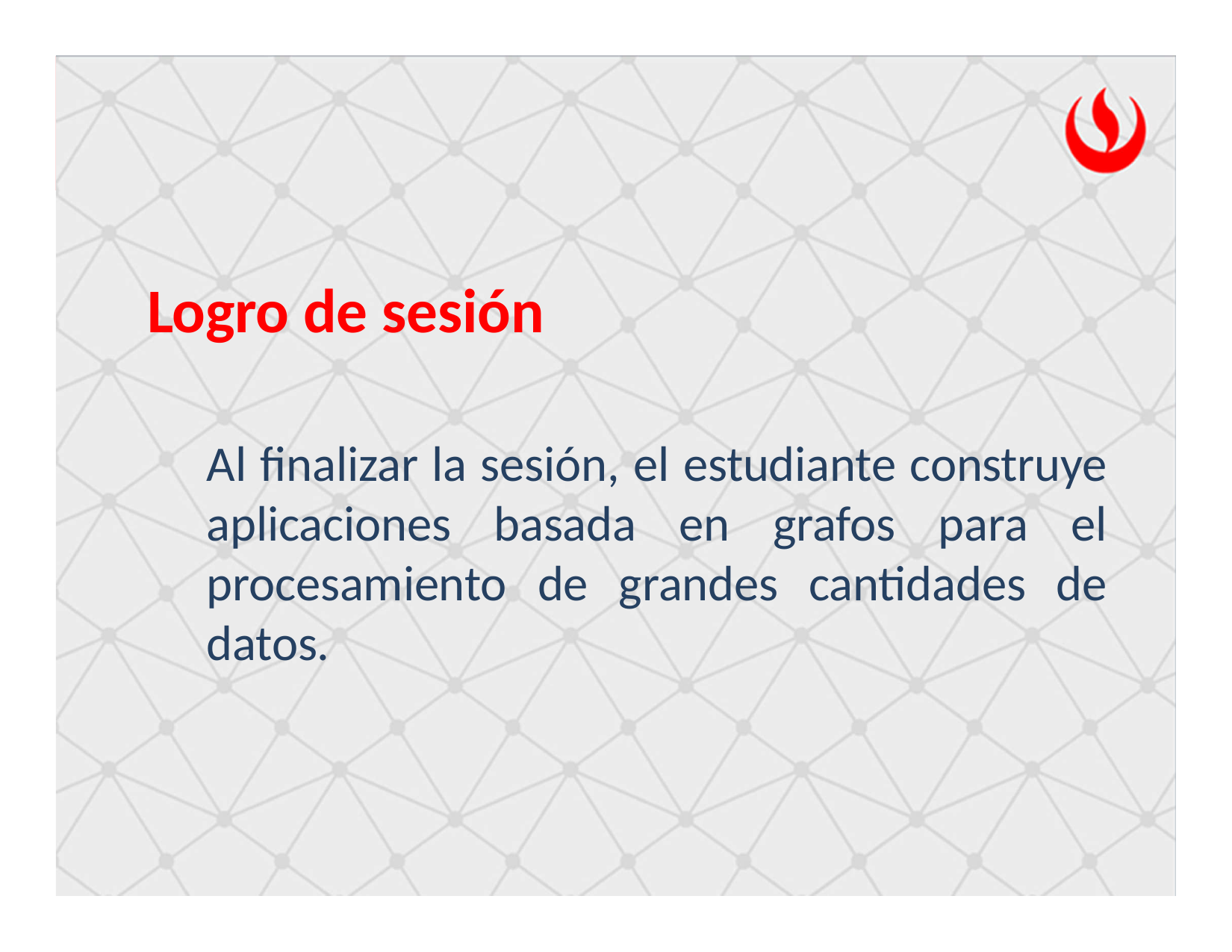

Logro de sesión
Al finalizar la sesión, el estudiante construye aplicaciones basada en grafos para el procesamiento de grandes cantidades de datos.